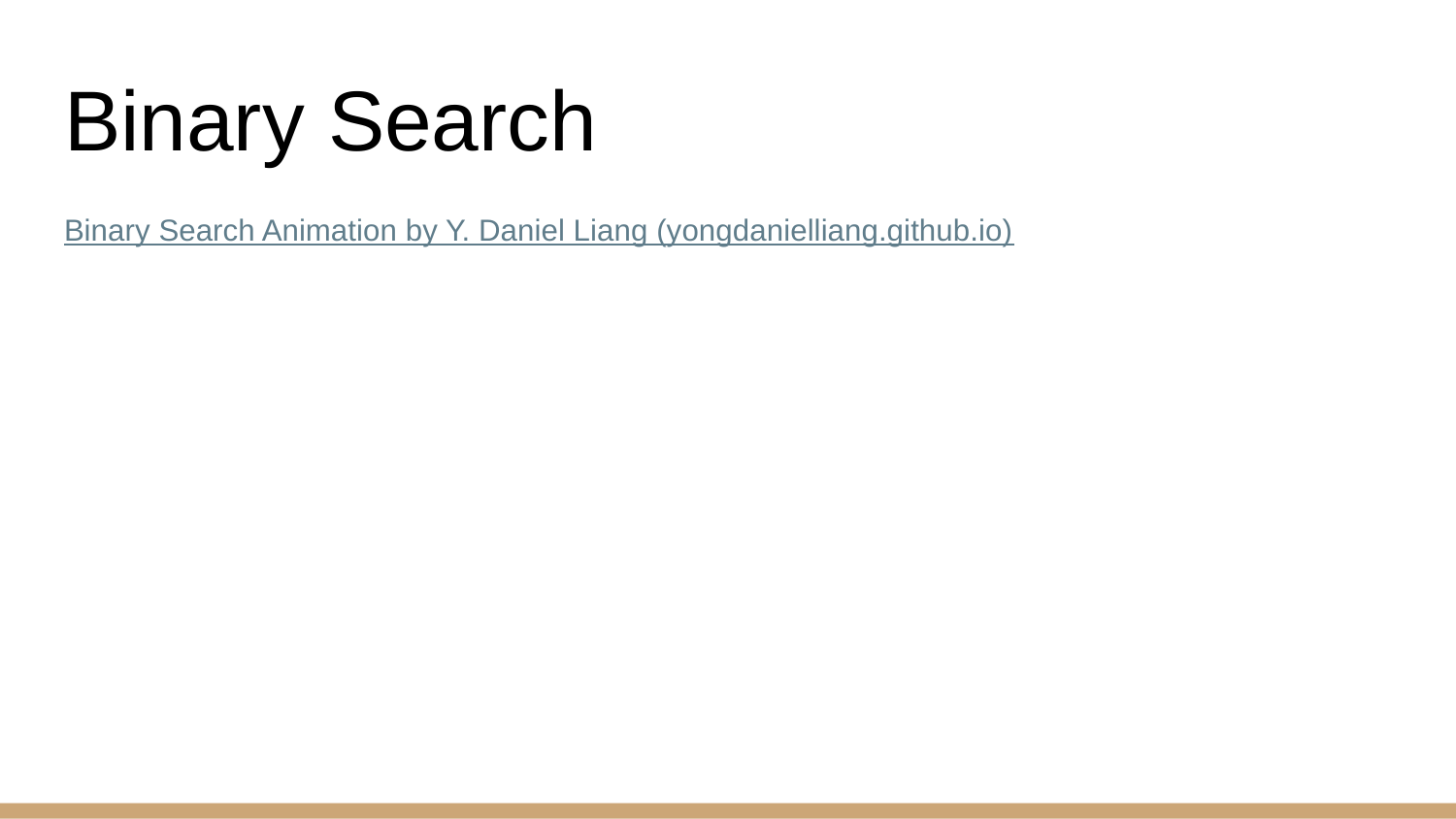

# Binary Search
Binary Search Animation by Y. Daniel Liang (yongdanielliang.github.io)